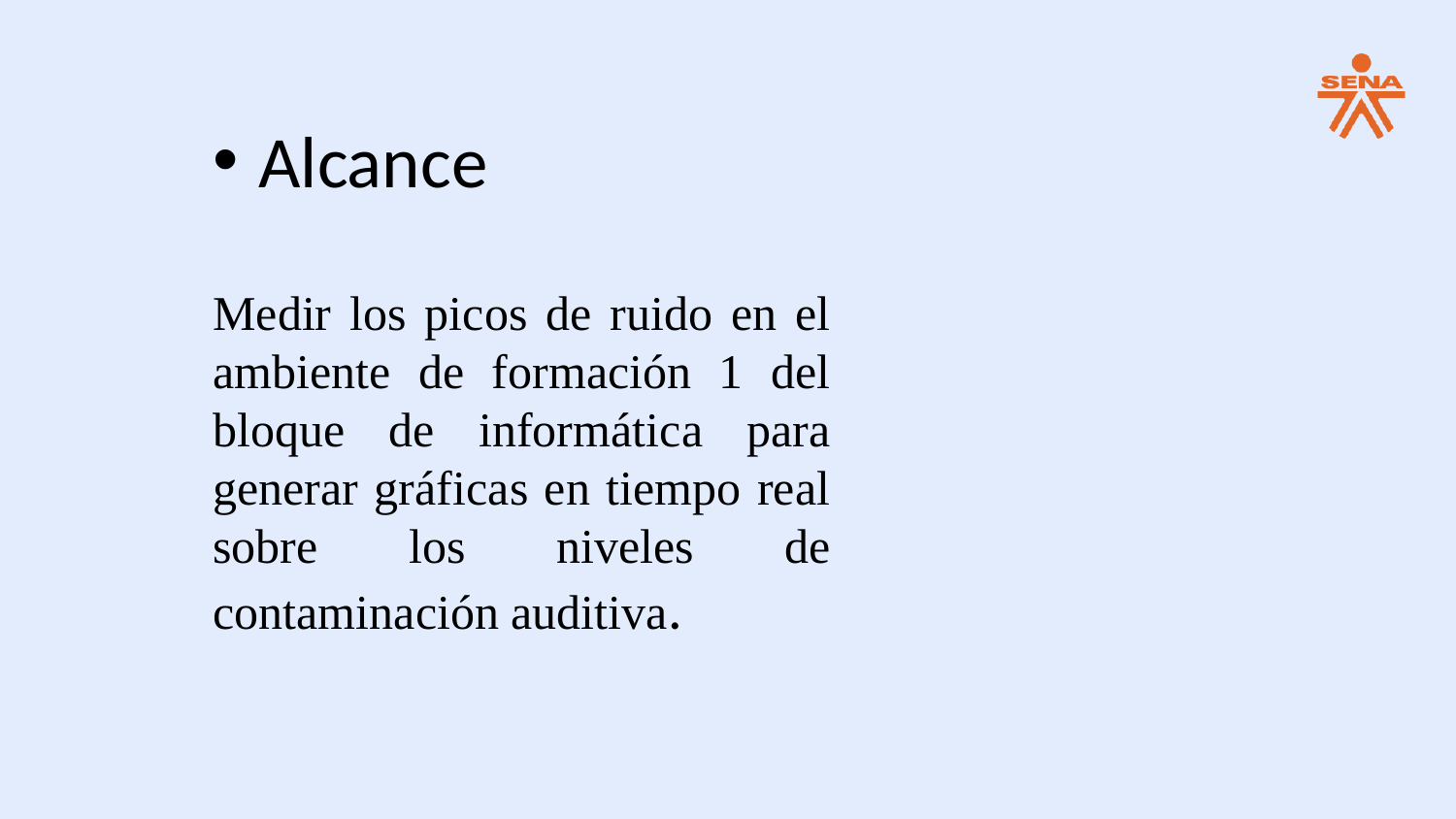

Alcance
Medir los picos de ruido en el ambiente de formación 1 del bloque de informática para generar gráficas en tiempo real sobre los niveles de contaminación auditiva.